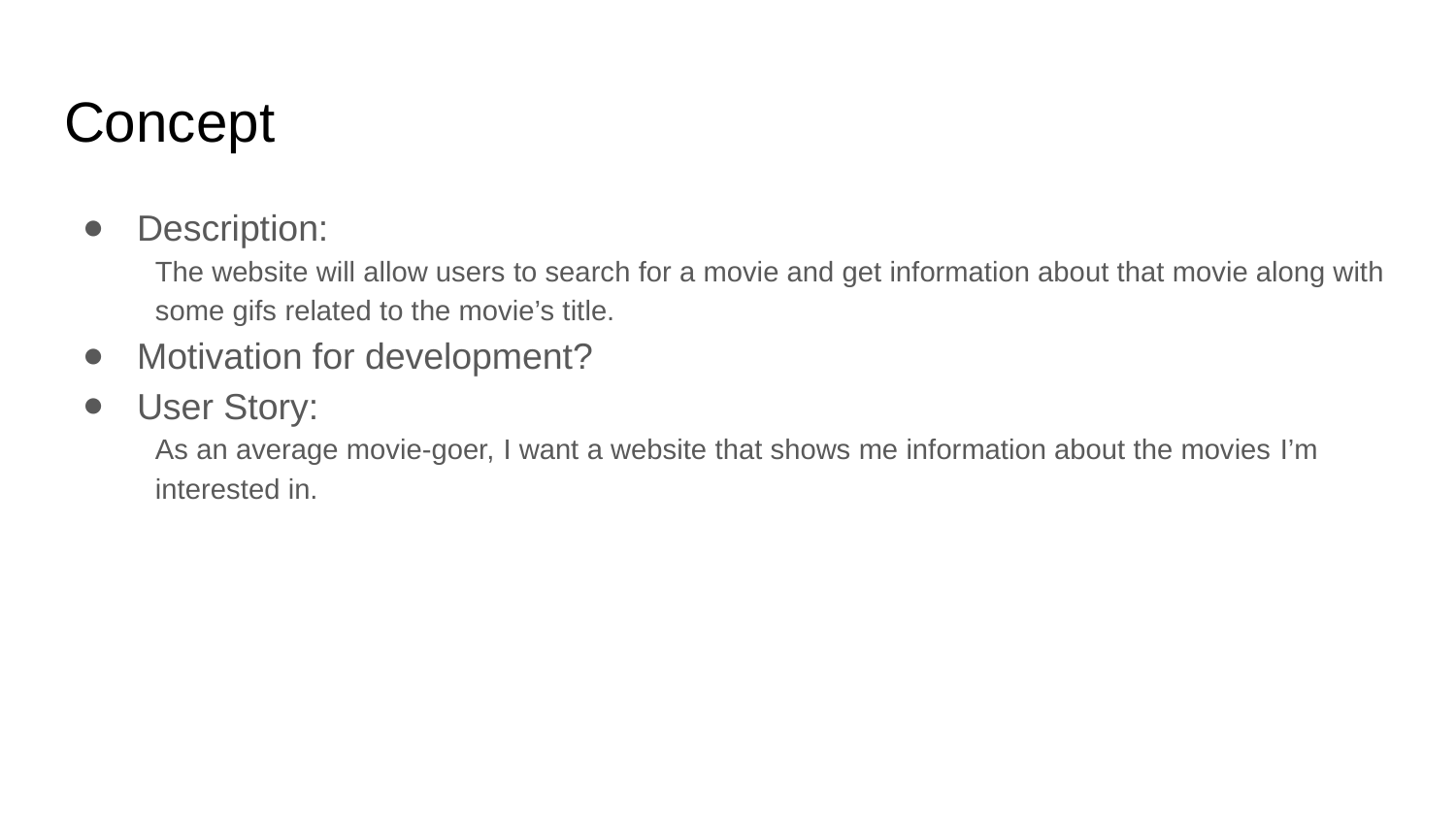

# Concept
Description:
The website will allow users to search for a movie and get information about that movie along with some gifs related to the movie’s title.
Motivation for development?
User Story:
As an average movie-goer, I want a website that shows me information about the movies I’m interested in.